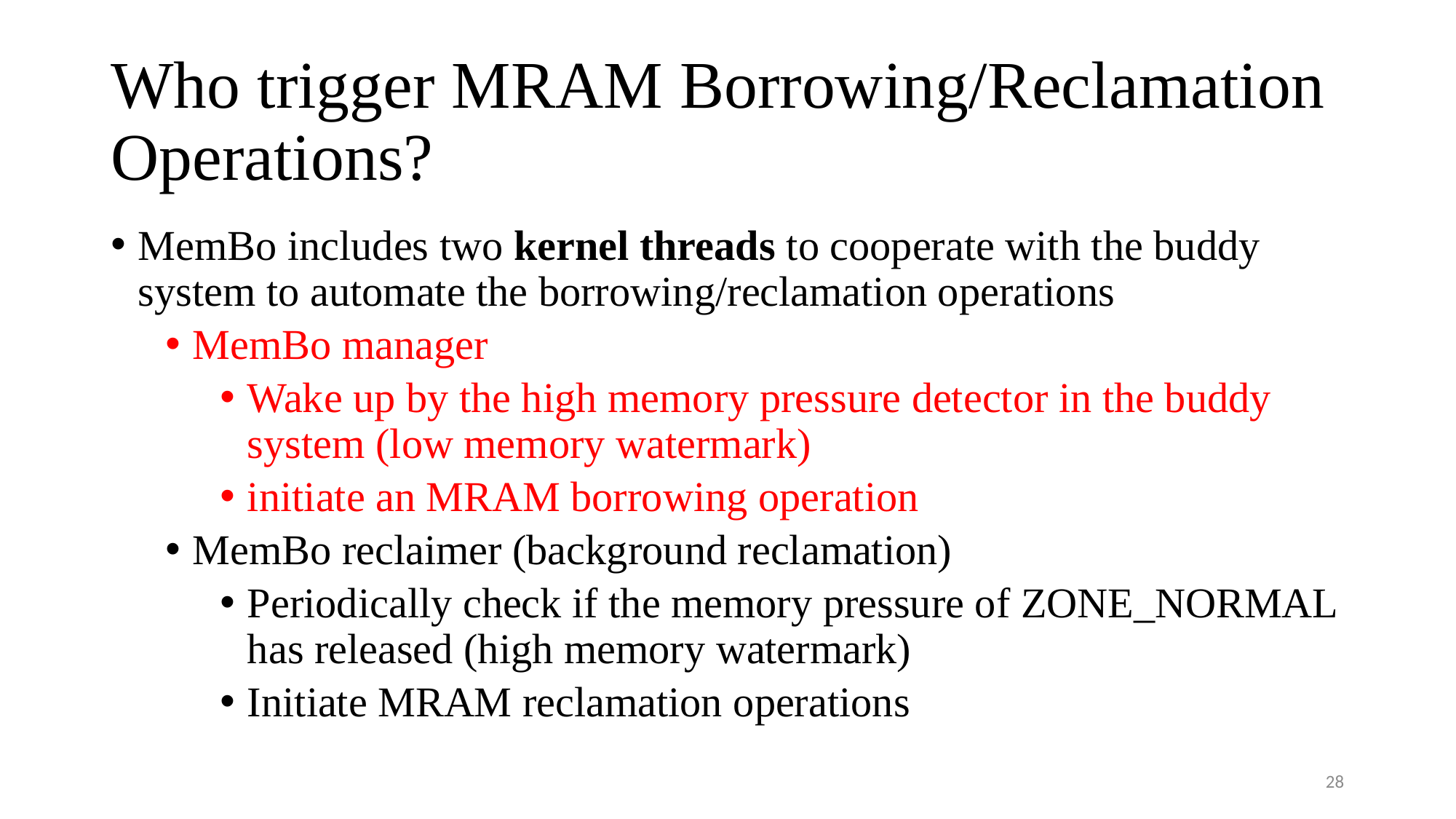

# Who trigger MRAM Borrowing/Reclamation Operations?
MemBo includes two kernel threads to cooperate with the buddy system to automate the borrowing/reclamation operations
MemBo manager
Wake up by the high memory pressure detector in the buddy system (low memory watermark)
initiate an MRAM borrowing operation
MemBo reclaimer (background reclamation)
Periodically check if the memory pressure of ZONE_NORMAL has released (high memory watermark)
Initiate MRAM reclamation operations
28